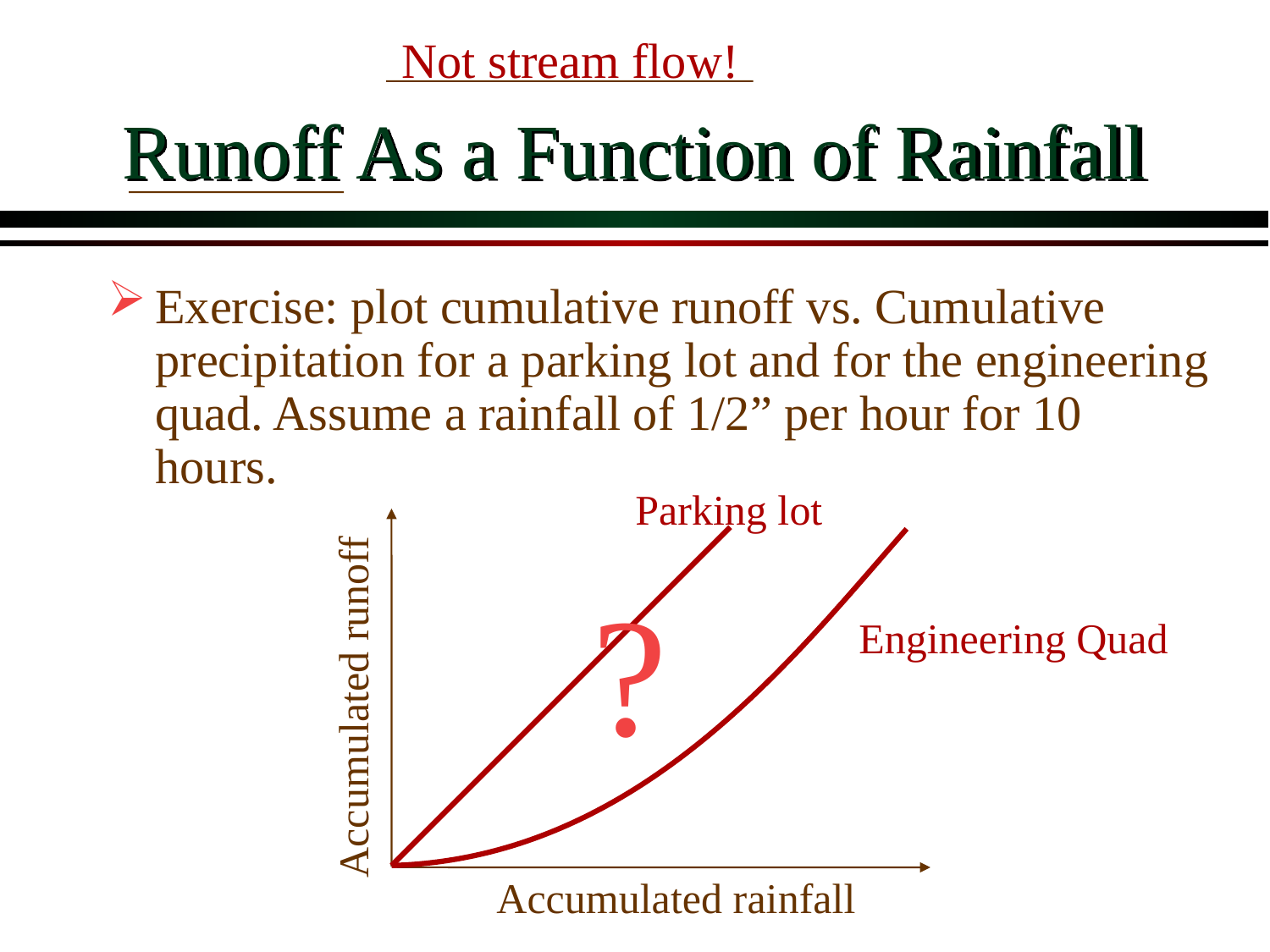

Not stream flow!
# Runoff As a Function of Rainfall

Exercise: plot cumulative runoff vs. Cumulative precipitation for a parking lot and for the engineering quad. Assume a rainfall of 1/2” per hour for 10 hours.
Parking lot

?
Engineering Quad
Accumulated runoff
Accumulated rainfall